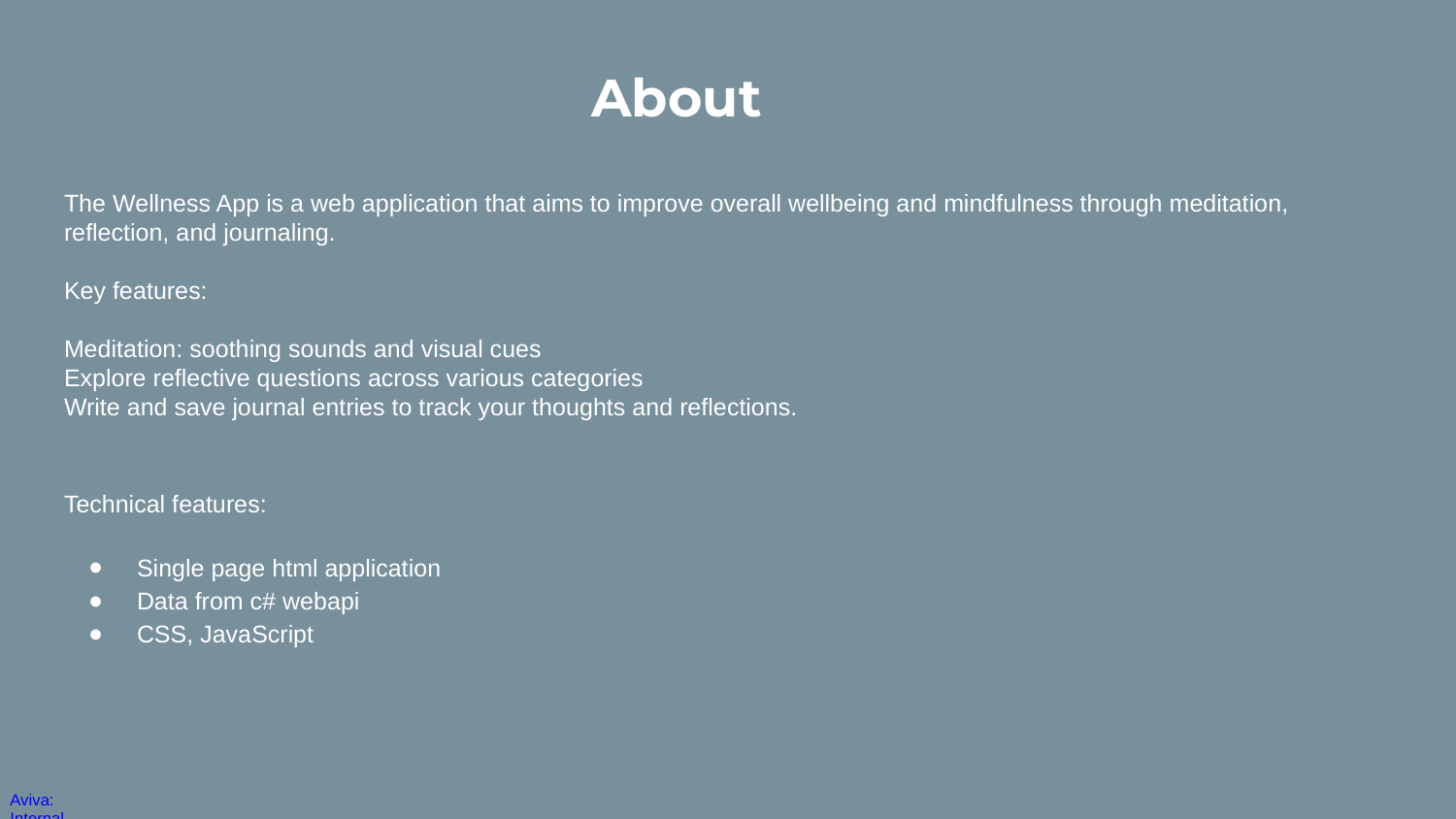

About
# The Wellness App is a web application that aims to improve overall wellbeing and mindfulness through meditation, reflection, and journaling.
Key features:
Meditation: soothing sounds and visual cues
Explore reflective questions across various categories
Write and save journal entries to track your thoughts and reflections.

Technical features:
Single page html application
Data from c# webapi
CSS, JavaScript